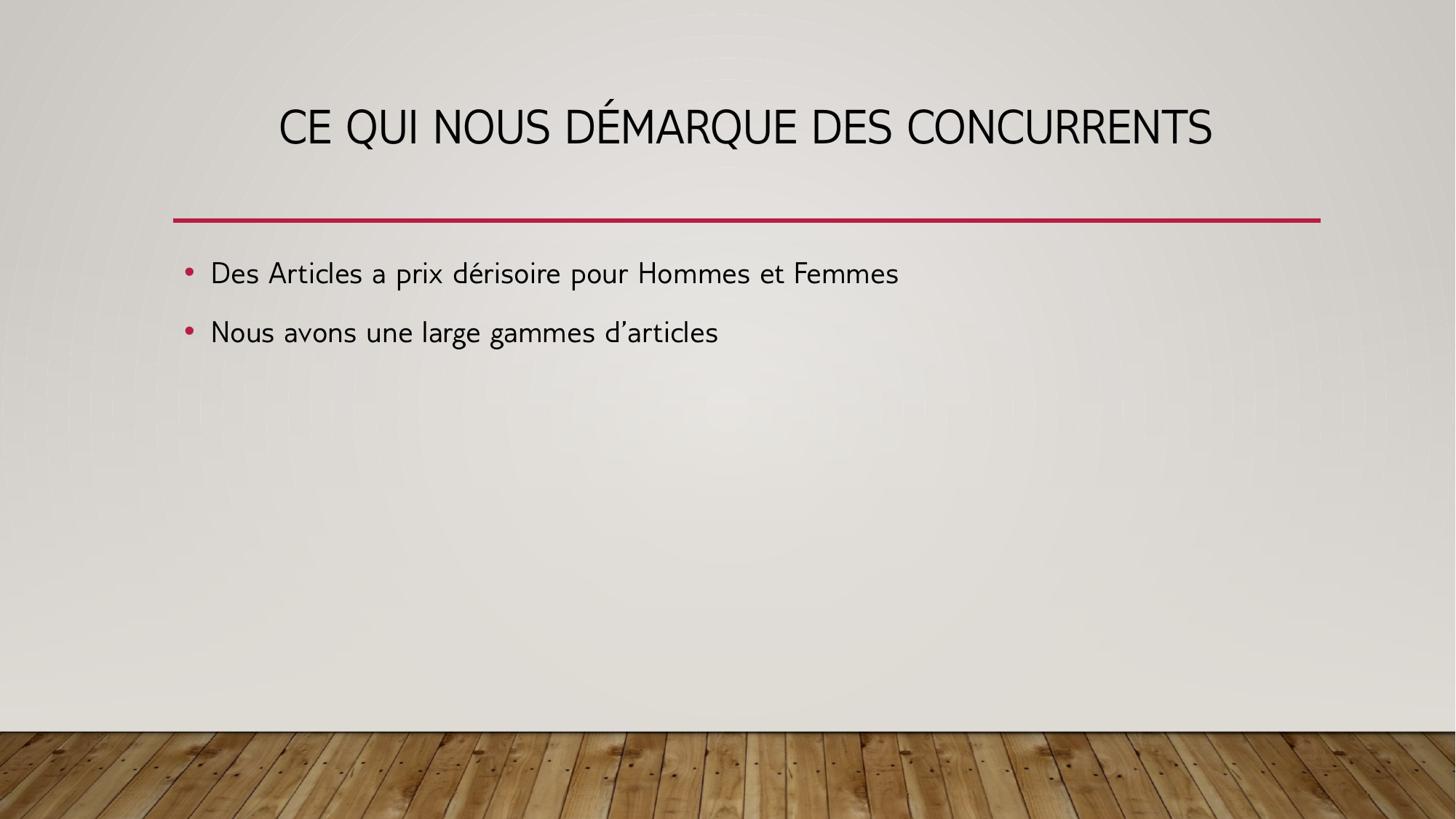

# Ce qui nous démarque des concurrents
Des Articles a prix dérisoire pour Hommes et Femmes
Nous avons une large gammes d’articles